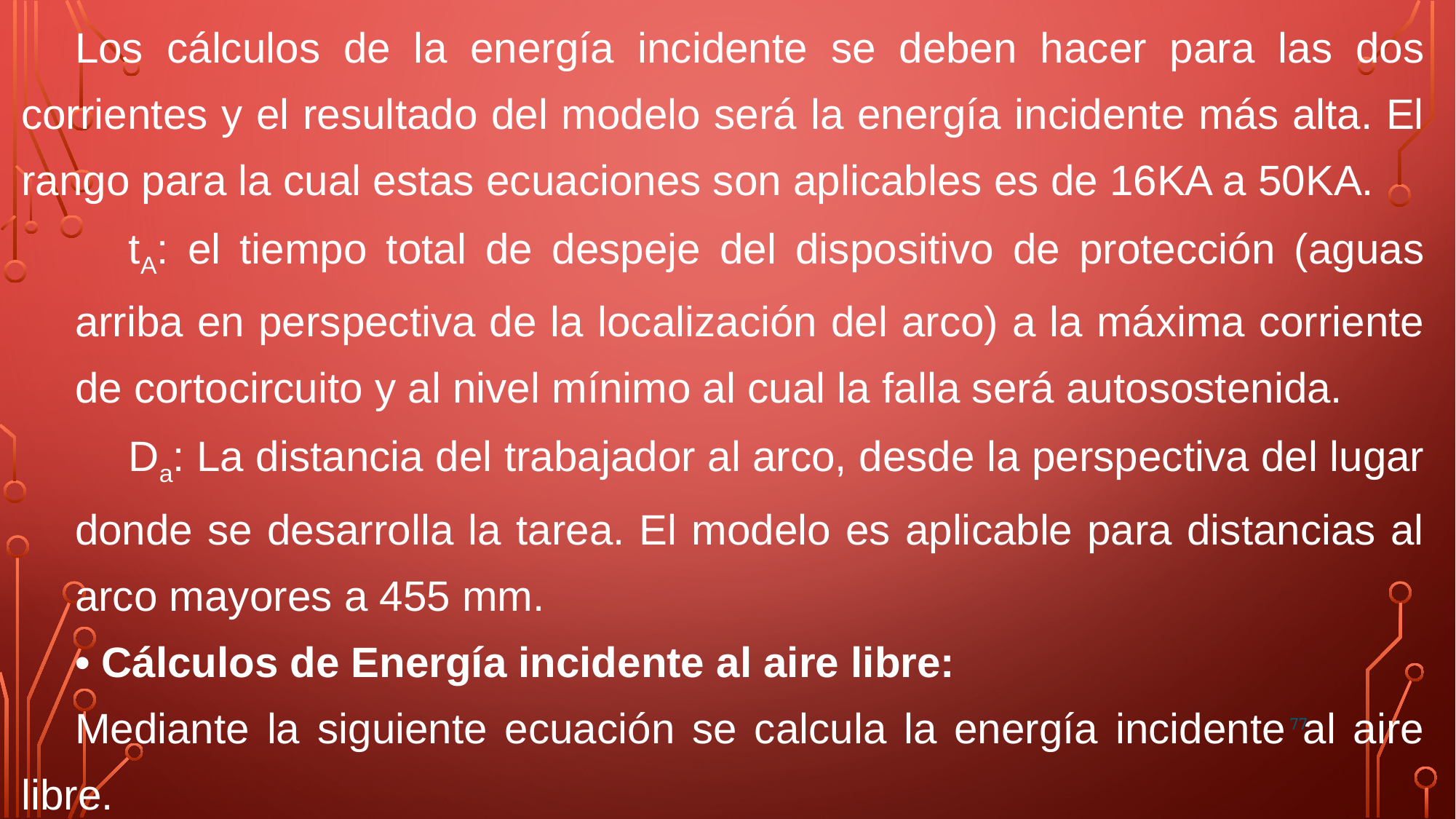

Los cálculos de la energía incidente se deben hacer para las dos corrientes y el resultado del modelo será la energía incidente más alta. El rango para la cual estas ecuaciones son aplicables es de 16KA a 50KA.
tA: el tiempo total de despeje del dispositivo de protección (aguas arriba en perspectiva de la localización del arco) a la máxima corriente de cortocircuito y al nivel mínimo al cual la falla será autosostenida.
Da: La distancia del trabajador al arco, desde la perspectiva del lugar donde se desarrolla la tarea. El modelo es aplicable para distancias al arco mayores a 455 mm.
• Cálculos de Energía incidente al aire libre:
Mediante la siguiente ecuación se calcula la energía incidente al aire libre.
77